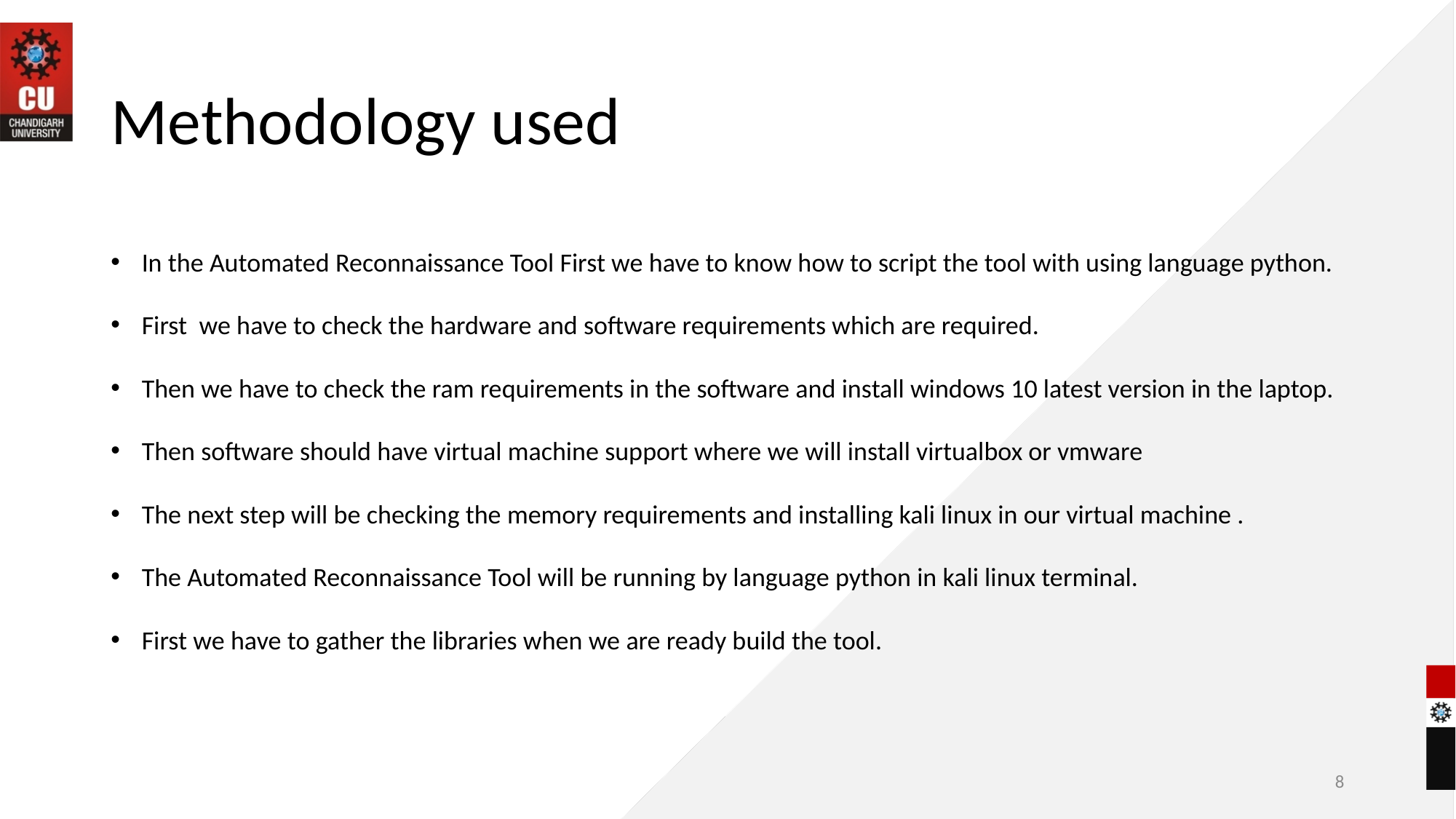

# Methodology used
In the Automated Reconnaissance Tool First we have to know how to script the tool with using language python.
First  we have to check the hardware and software requirements which are required.
Then we have to check the ram requirements in the software and install windows 10 latest version in the laptop.
Then software should have virtual machine support where we will install virtualbox or vmware
The next step will be checking the memory requirements and installing kali linux in our virtual machine .
The Automated Reconnaissance Tool will be running by language python in kali linux terminal.
First we have to gather the libraries when we are ready build the tool.
8